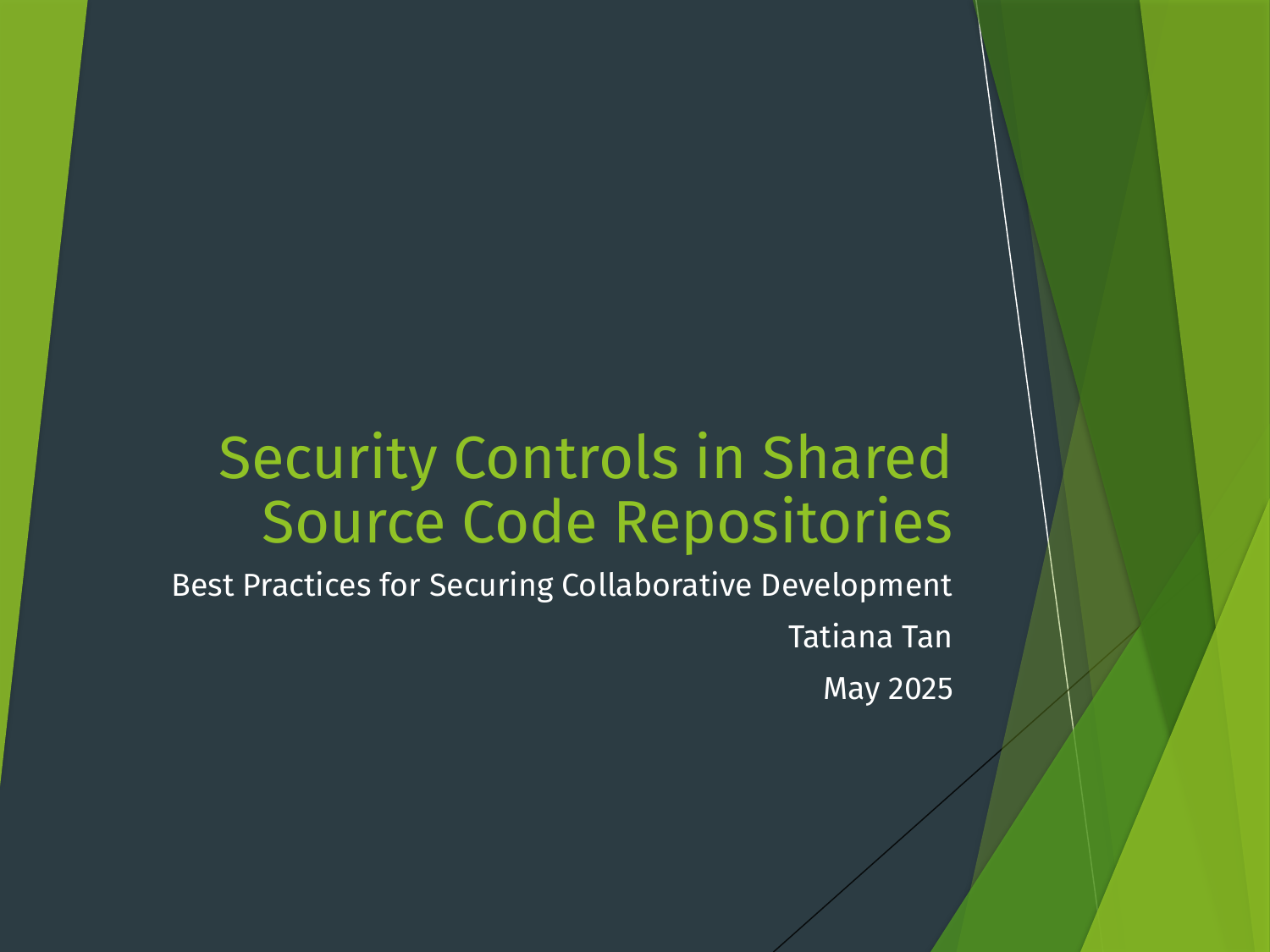

# Security Controls in Shared Source Code Repositories
Best Practices for Securing Collaborative Development
Tatiana Tan
May 2025